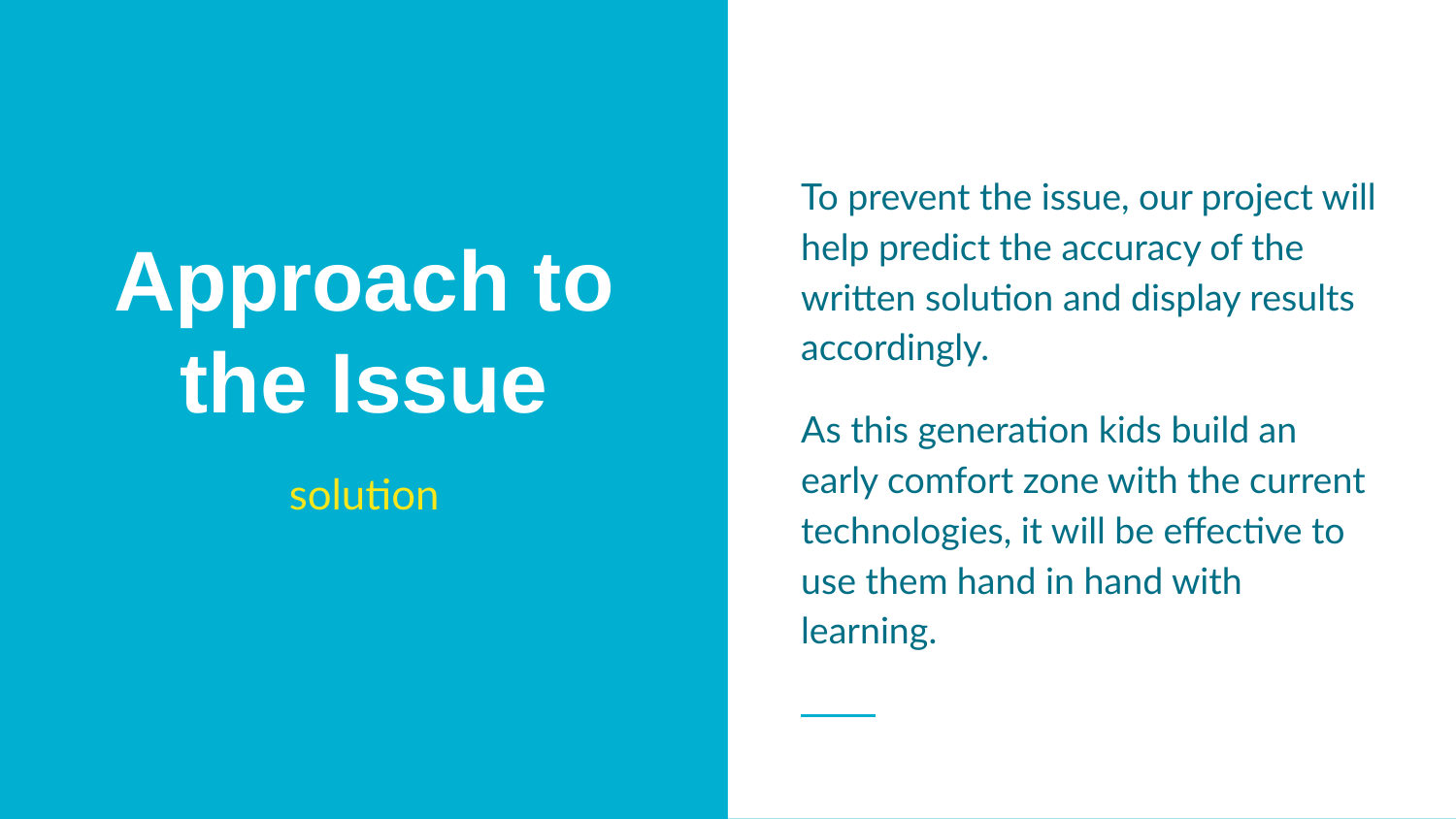

To prevent the issue, our project will help predict the accuracy of the written solution and display results accordingly.
As this generation kids build an early comfort zone with the current technologies, it will be effective to use them hand in hand with learning.
# Approach to the Issue
solution